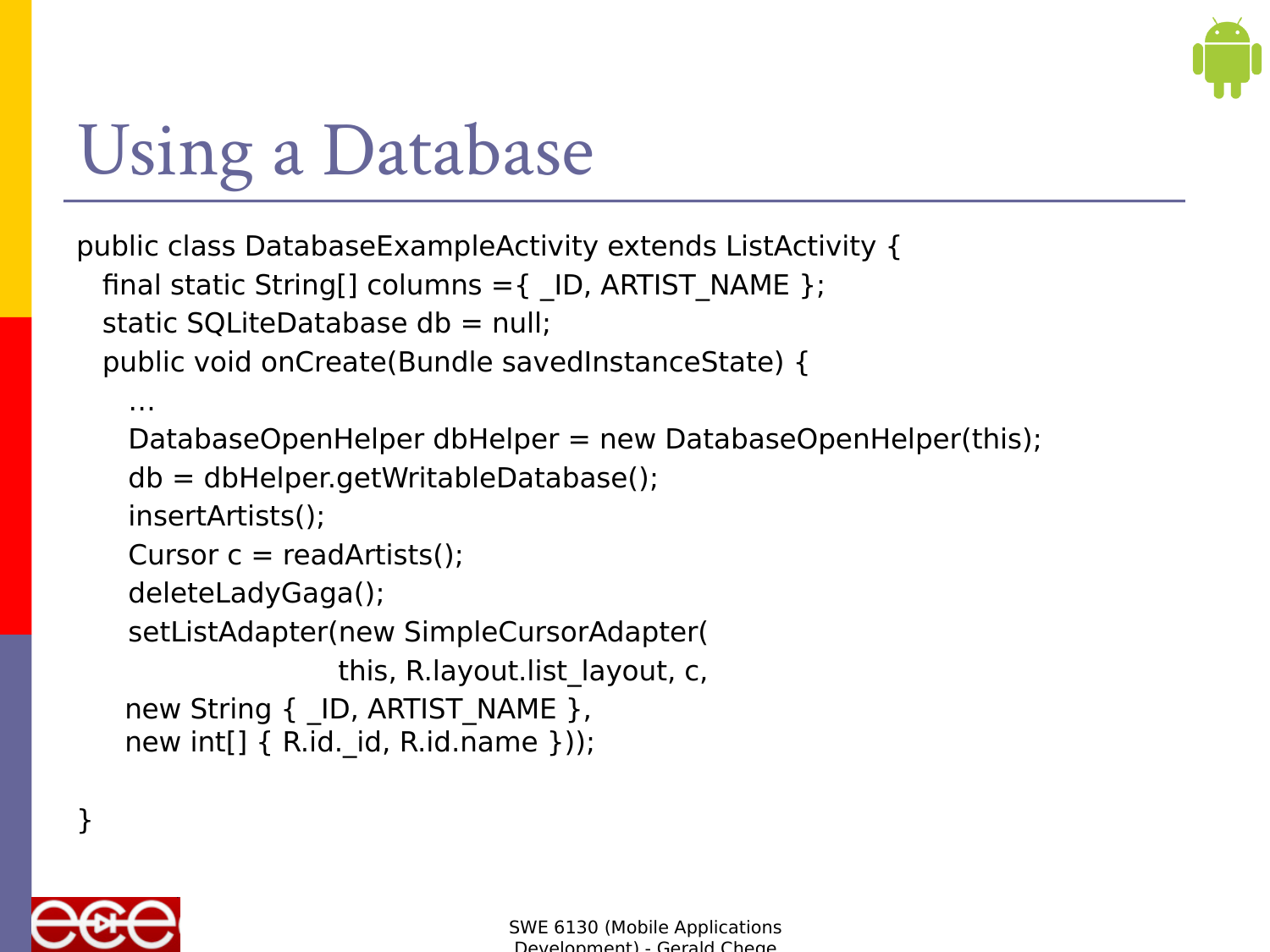

# Using a Database
public class DatabaseExampleActivity extends ListActivity {
   final static String[] columns ={ _ID, ARTIST_NAME };
   static SQLiteDatabase db = null;
   public void onCreate(Bundle savedInstanceState) {
      …
      DatabaseOpenHelper dbHelper = new DatabaseOpenHelper(this);
      db = dbHelper.getWritableDatabase();
      insertArtists();
      Cursor c = readArtists();
      deleteLadyGaga();
      setListAdapter(new SimpleCursorAdapter(
                           			this, R.layout.list_layout, c,
					new String { _ID, ARTIST_NAME },
				new int[] { R.id._id, R.id.name }));

}

SWE 6130 (Mobile Applications Development) - Gerald Chege